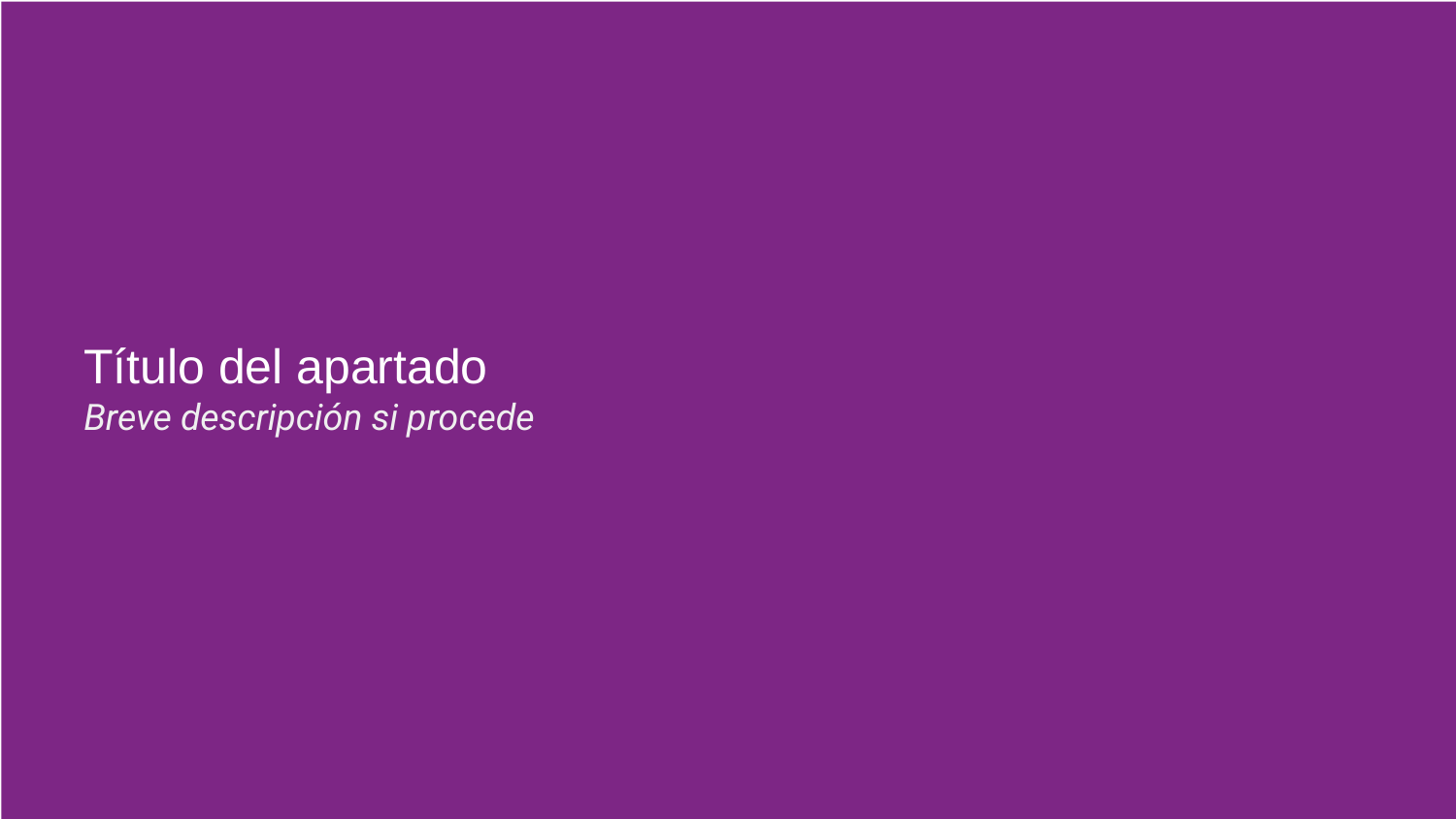

# Título del apartado
Breve descripción si procede